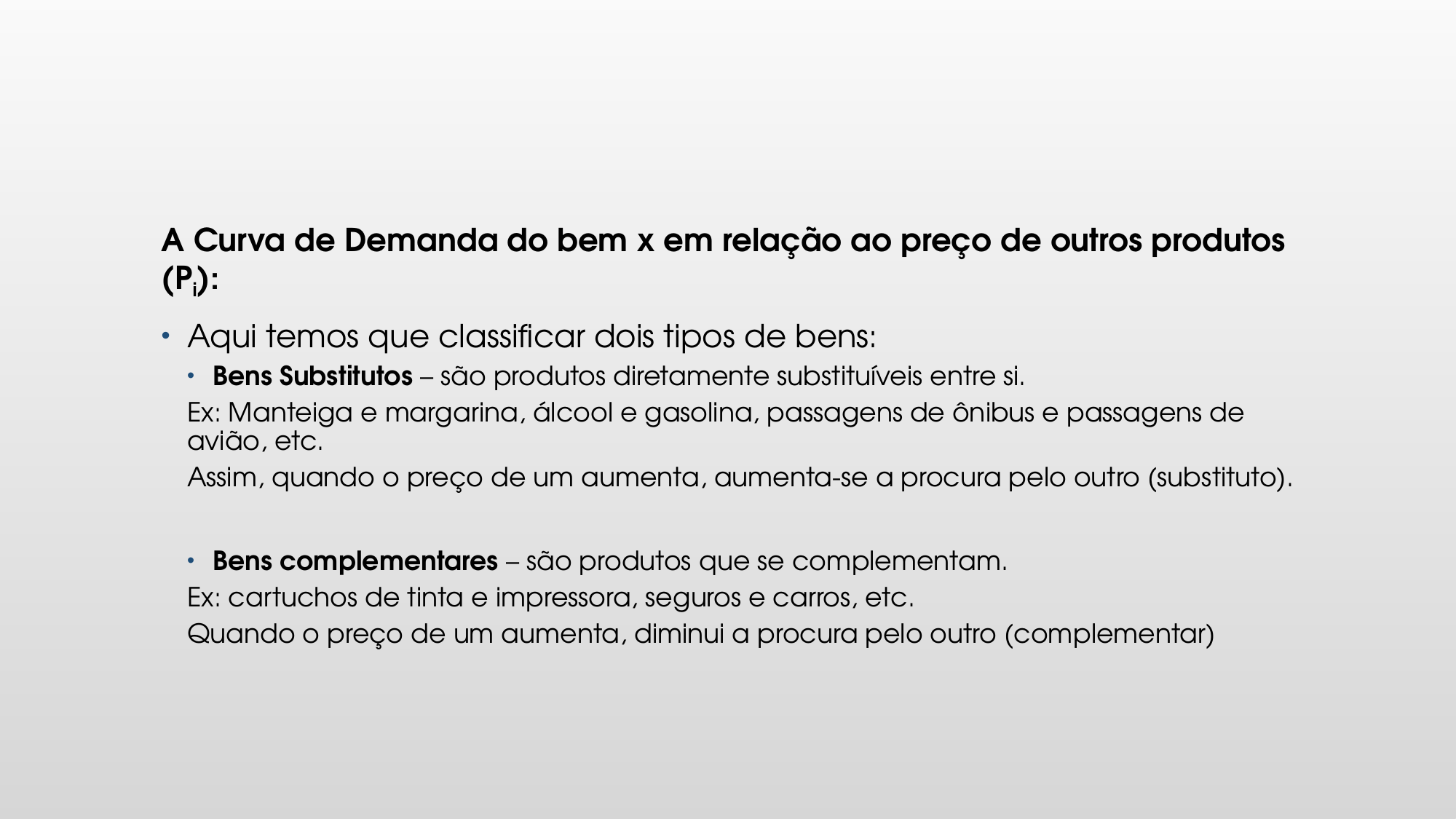

#
A Curva de Demanda do bem x em relação ao preço de outros produtos (Pi):
Aqui temos que classificar dois tipos de bens:
Bens Substitutos – são produtos diretamente substituíveis entre si.
Ex: Manteiga e margarina, álcool e gasolina, passagens de ônibus e passagens de avião, etc.
Assim, quando o preço de um aumenta, aumenta-se a procura pelo outro (substituto).

Bens complementares – são produtos que se complementam.
Ex: cartuchos de tinta e impressora, seguros e carros, etc.
Quando o preço de um aumenta, diminui a procura pelo outro (complementar)